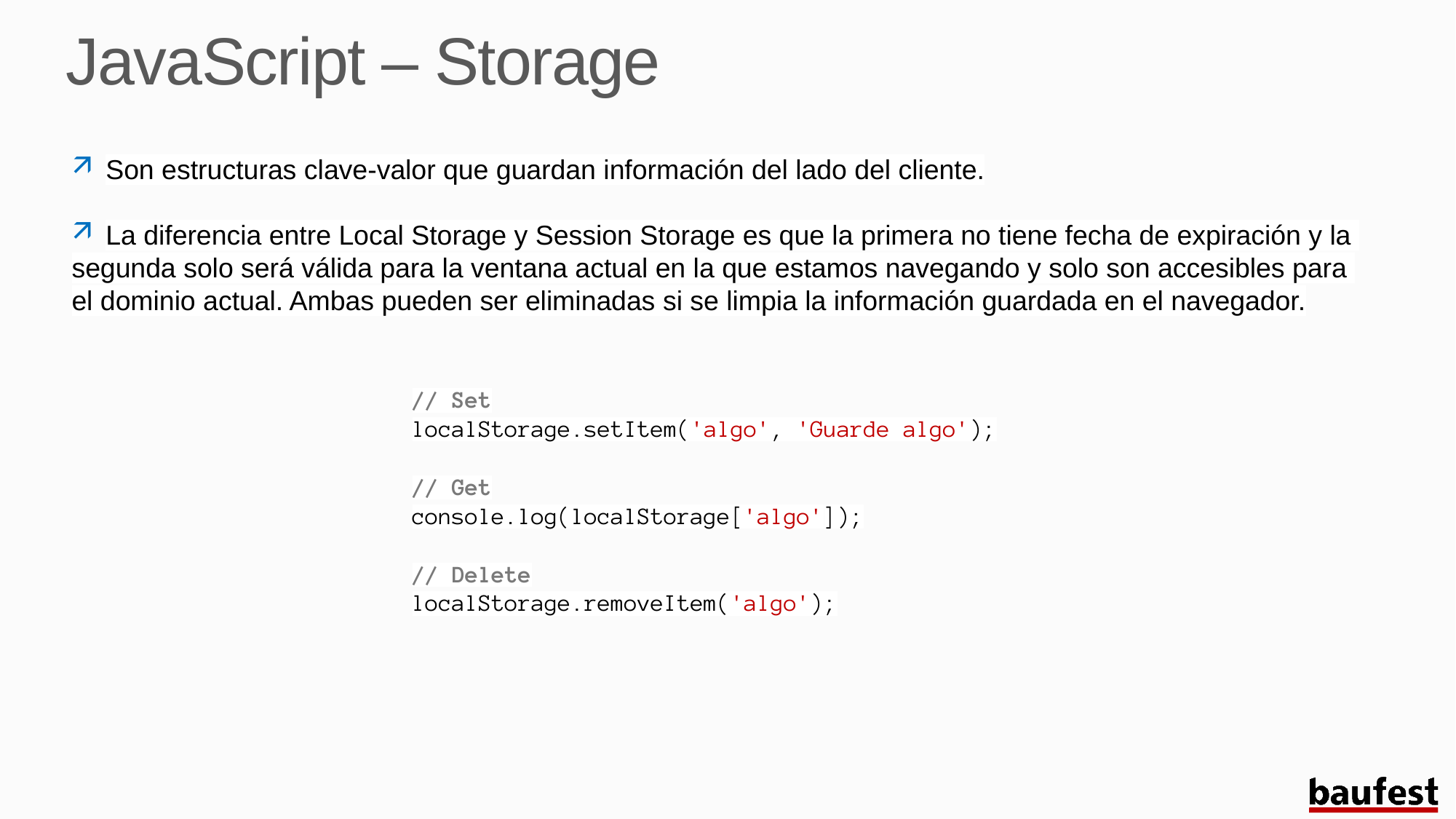

# JavaScript – Storage
Son estructuras clave-valor que guardan información del lado del cliente.

La diferencia entre Local Storage y Session Storage es que la primera no tiene fecha de expiración y la
segunda solo será válida para la ventana actual en la que estamos navegando y solo son accesibles para
el dominio actual. Ambas pueden ser eliminadas si se limpia la información guardada en el navegador.
// Set
localStorage.setItem('algo', 'Guarde algo');

// Get
console.log(localStorage['algo']);

// Delete
localStorage.removeItem('algo');